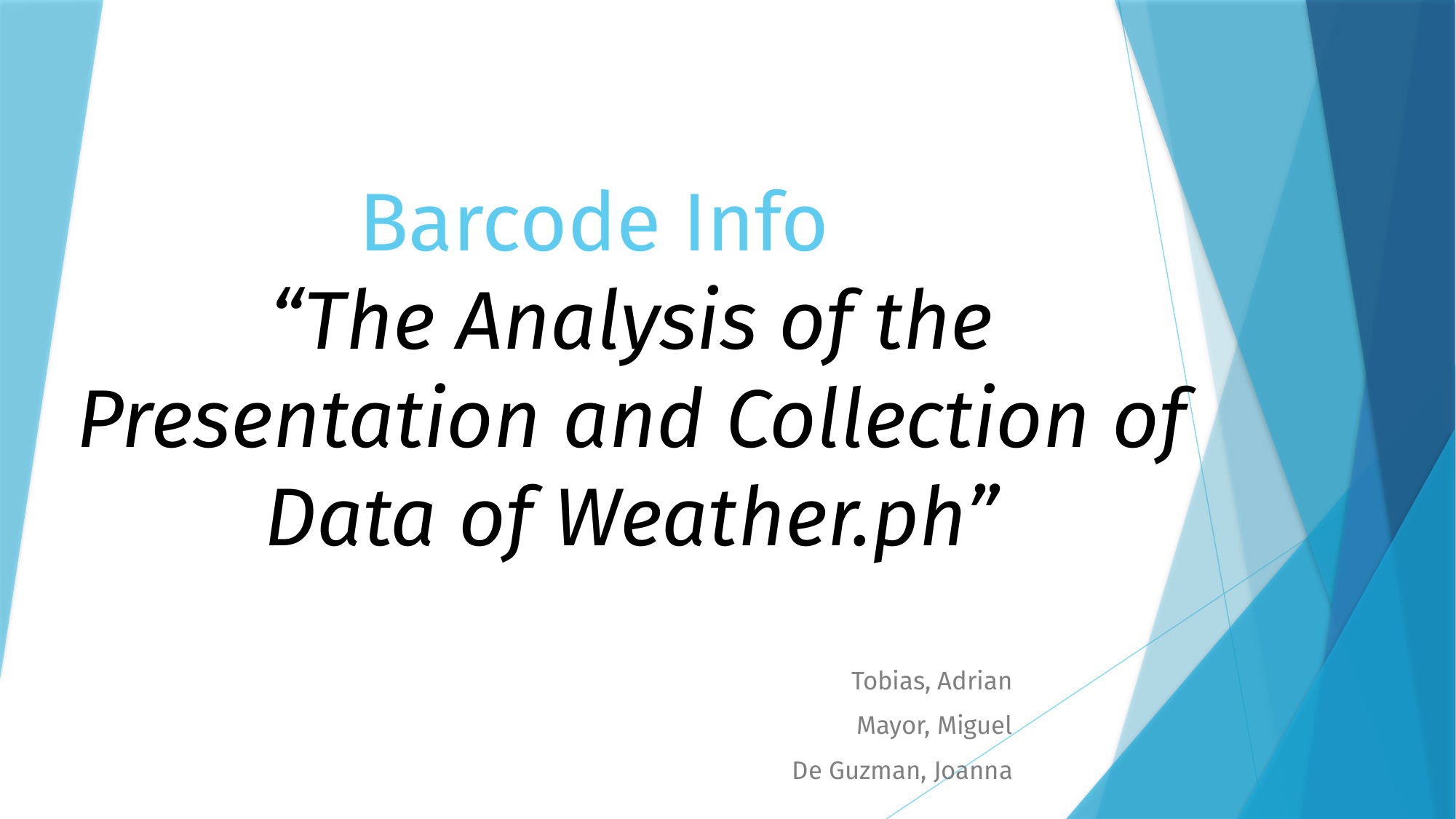

# Barcode Info “The Analysis of the Presentation and Collection of Data of Weather.ph”
Tobias, Adrian
Mayor, Miguel
De Guzman, Joanna